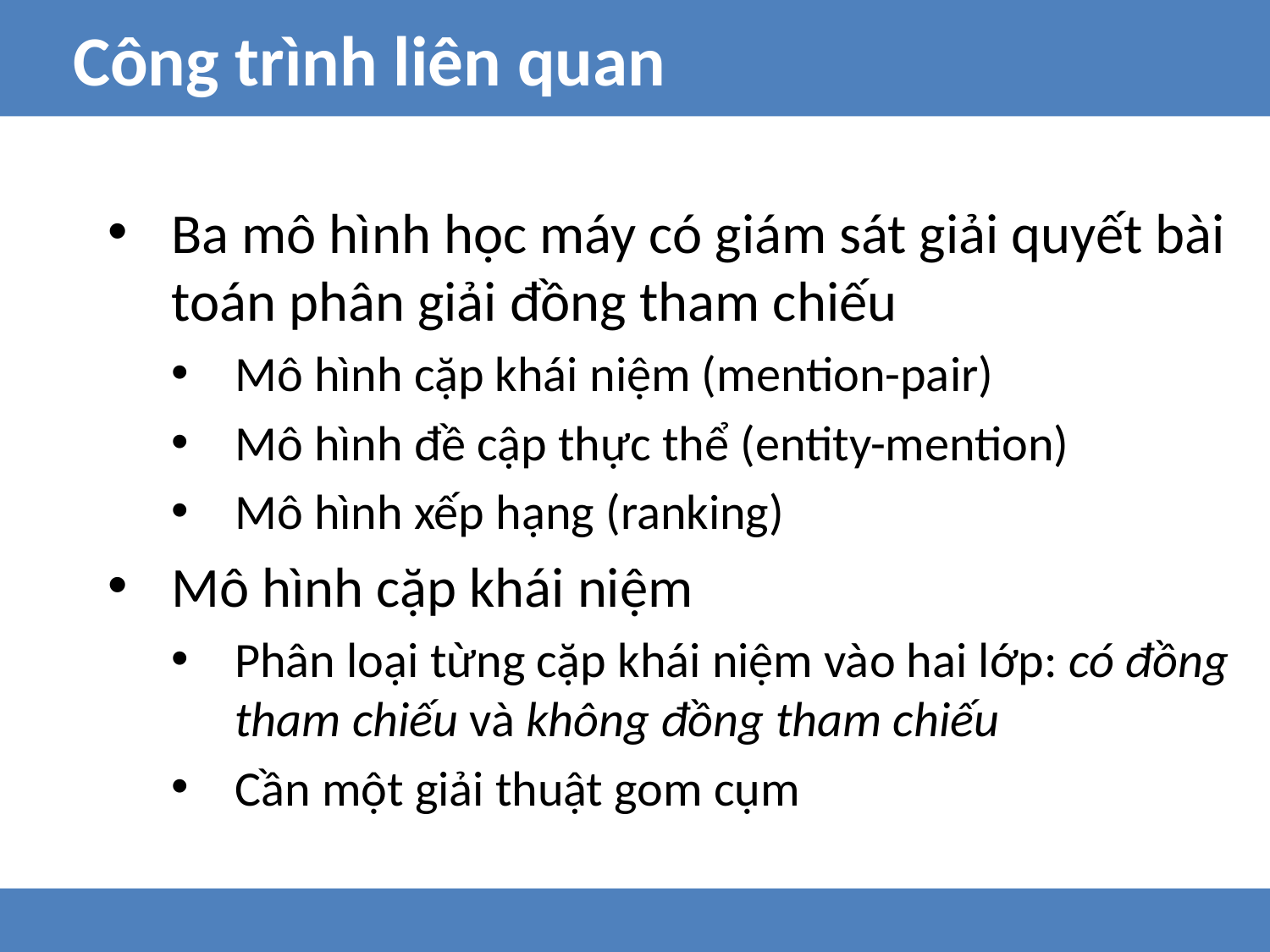

Công trình liên quan
Ba mô hình học máy có giám sát giải quyết bài toán phân giải đồng tham chiếu
Mô hình cặp khái niệm (mention-pair)
Mô hình đề cập thực thể (entity-mention)
Mô hình xếp hạng (ranking)
Mô hình cặp khái niệm
Phân loại từng cặp khái niệm vào hai lớp: có đồng tham chiếu và không đồng tham chiếu
Cần một giải thuật gom cụm